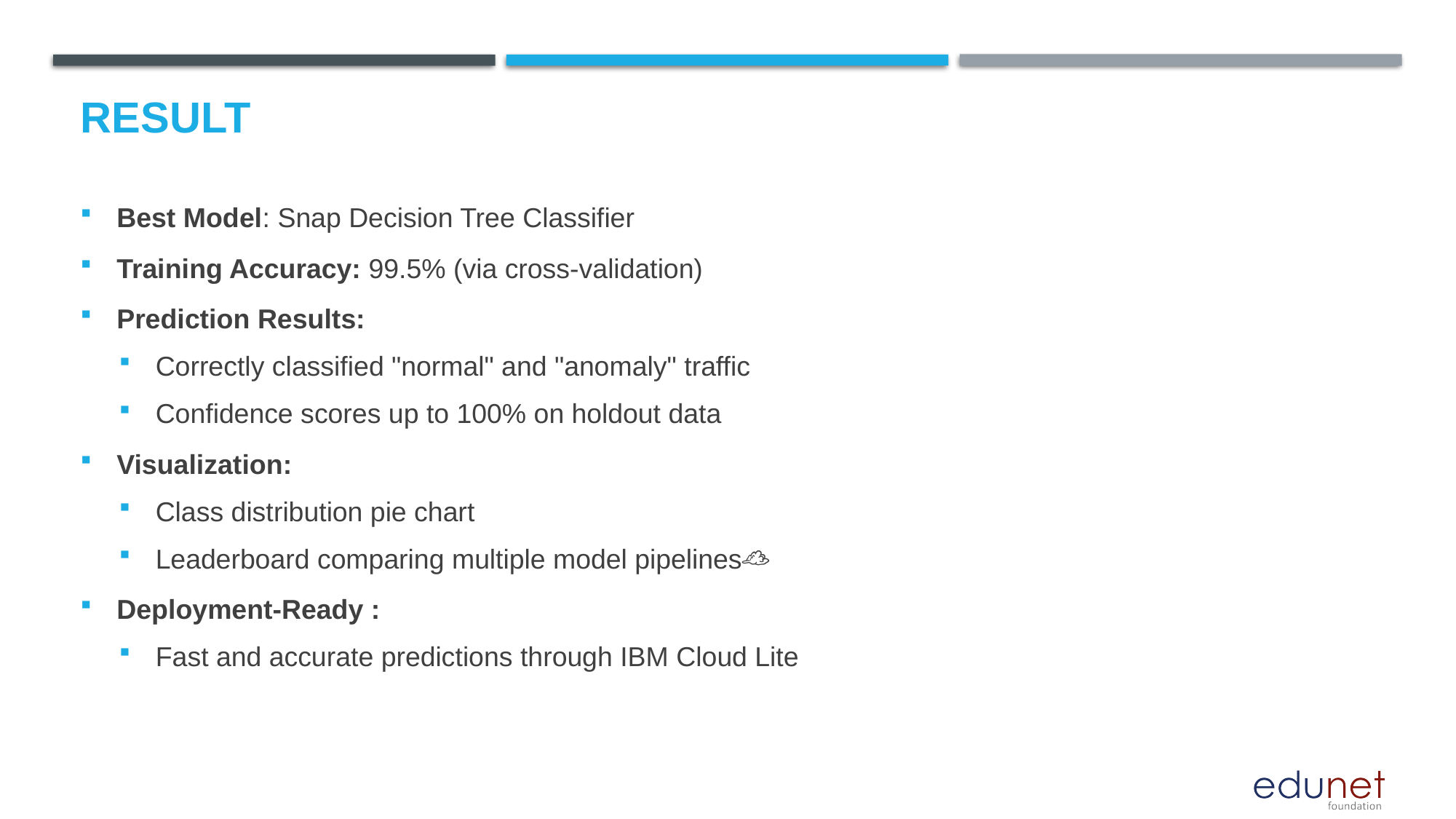

# Result
Best Model: Snap Decision Tree Classifier
Training Accuracy: 99.5% (via cross-validation)
Prediction Results:
Correctly classified "normal" and "anomaly" traffic
Confidence scores up to 100% on holdout data
Visualization:
Class distribution pie chart
Leaderboard comparing multiple model pipelines☁️
Deployment-Ready :
Fast and accurate predictions through IBM Cloud Lite